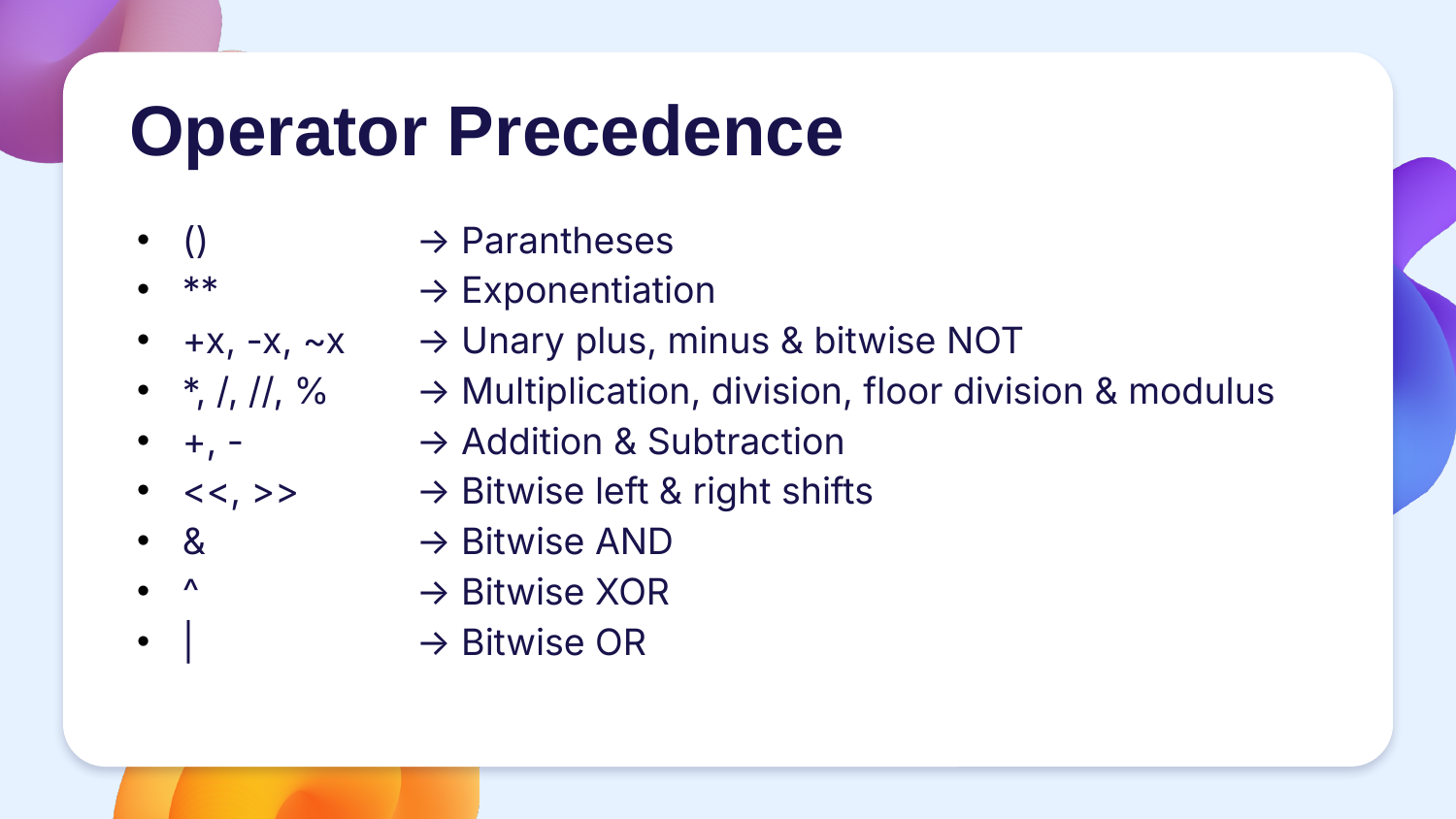

# Operator Precedence
()
**
+x, -x, ~x
*, /, //, %
+, -
<<, >>
&
^
|
-> Parantheses
-> Exponentiation
-> Unary plus, minus & bitwise NOT
-> Multiplication, division, floor division & modulus
-> Addition & Subtraction
-> Bitwise left & right shifts
-> Bitwise AND
-> Bitwise XOR
-> Bitwise OR